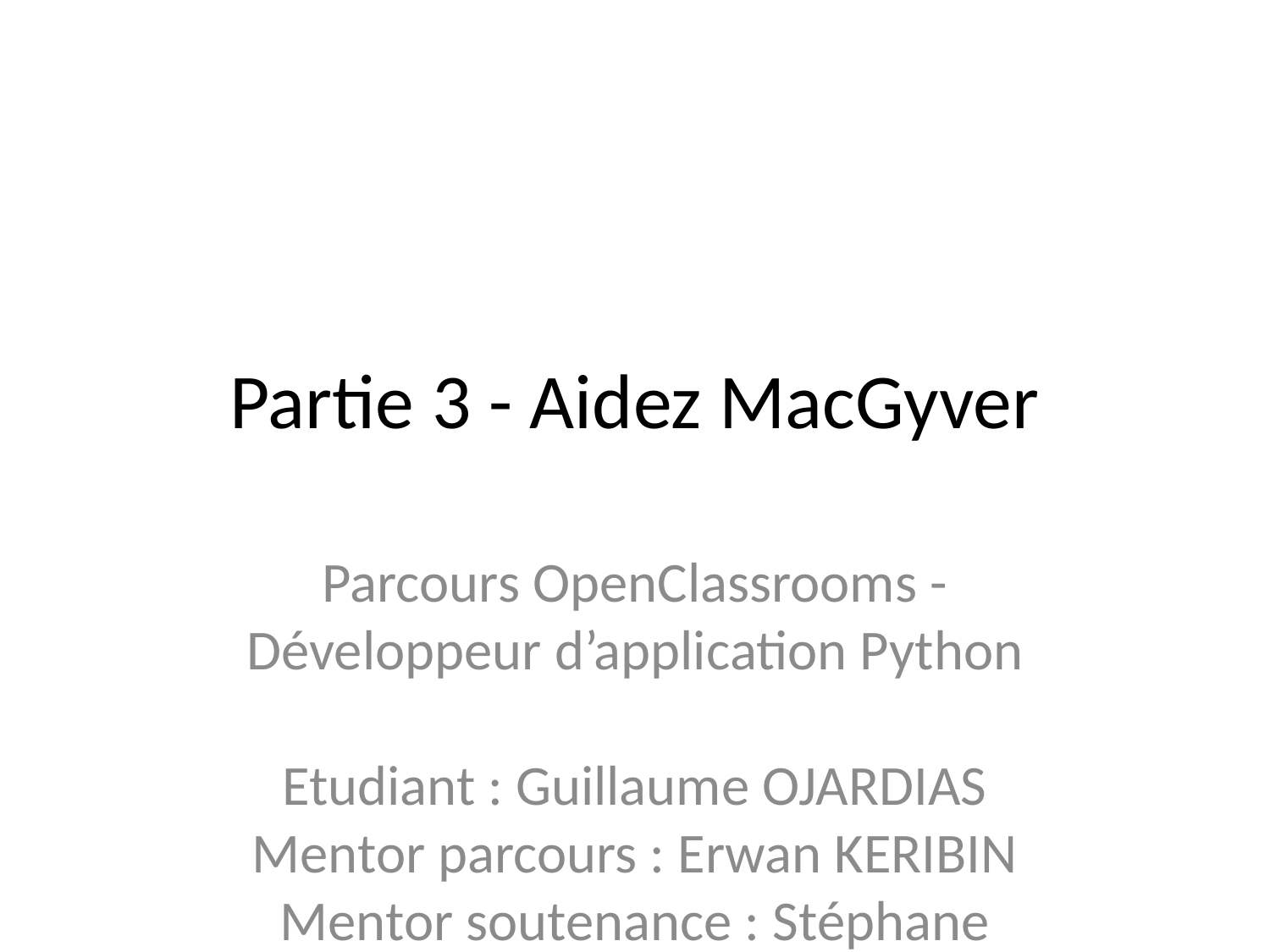

# Partie 3 - Aidez MacGyver
Parcours OpenClassrooms - Développeur d’application Python
Etudiant : Guillaume OJARDIAS
Mentor parcours : Erwan KERIBIN
Mentor soutenance : Stéphane NEDELEC